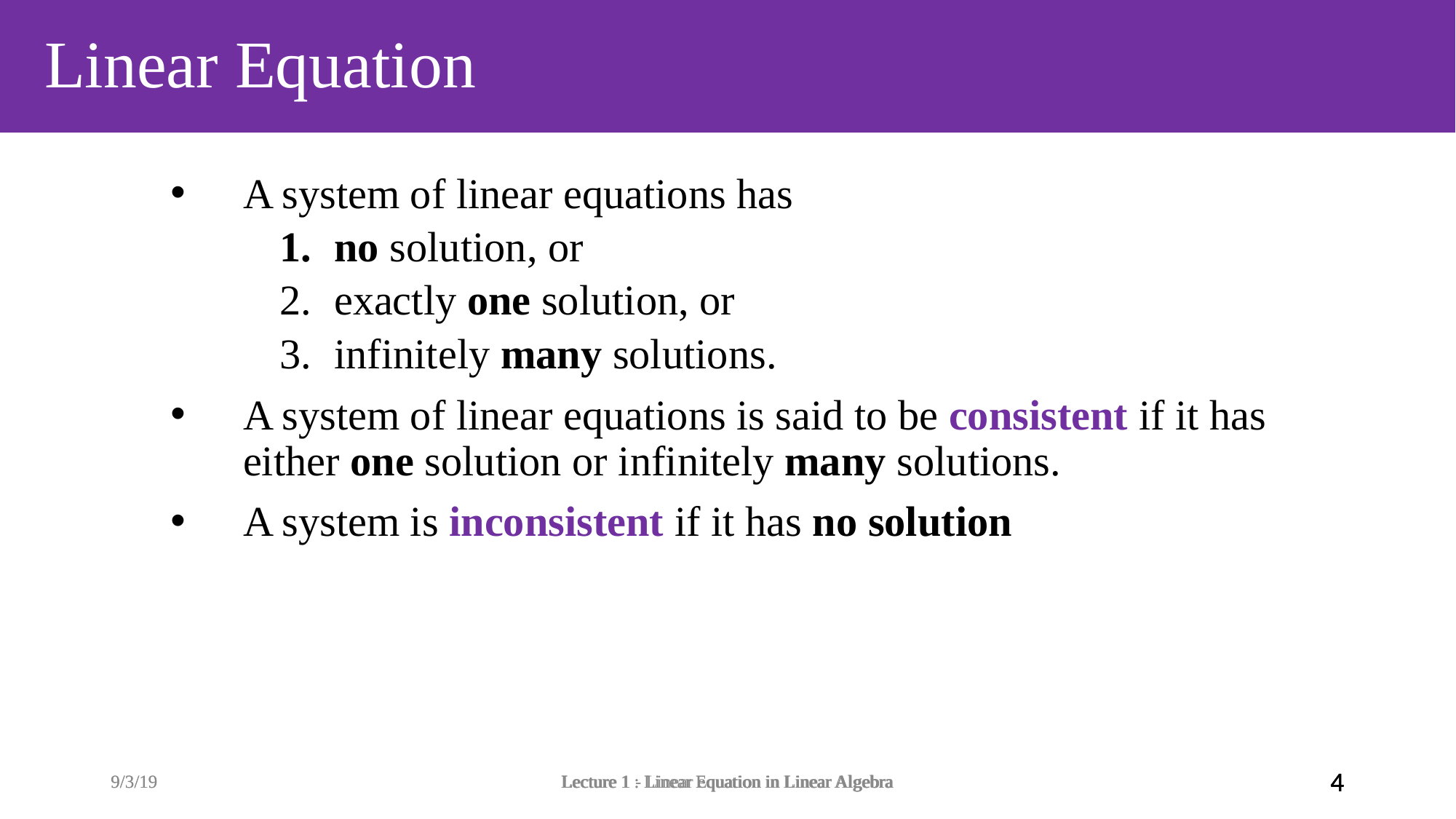

# Linear Equation
A system of linear equations has
no solution, or
exactly one solution, or
infinitely many solutions.
A system of linear equations is said to be consistent if it has either one solution or infinitely many solutions.
A system is inconsistent if it has no solution
9/3/19
9/3/19
Lecture 1 - Linear equation in Linear Algebra
Lecture 1 : Linear Equation in Linear Algebra
Lecture 1 : Linear Equation in Linear Algebra
4
4
4